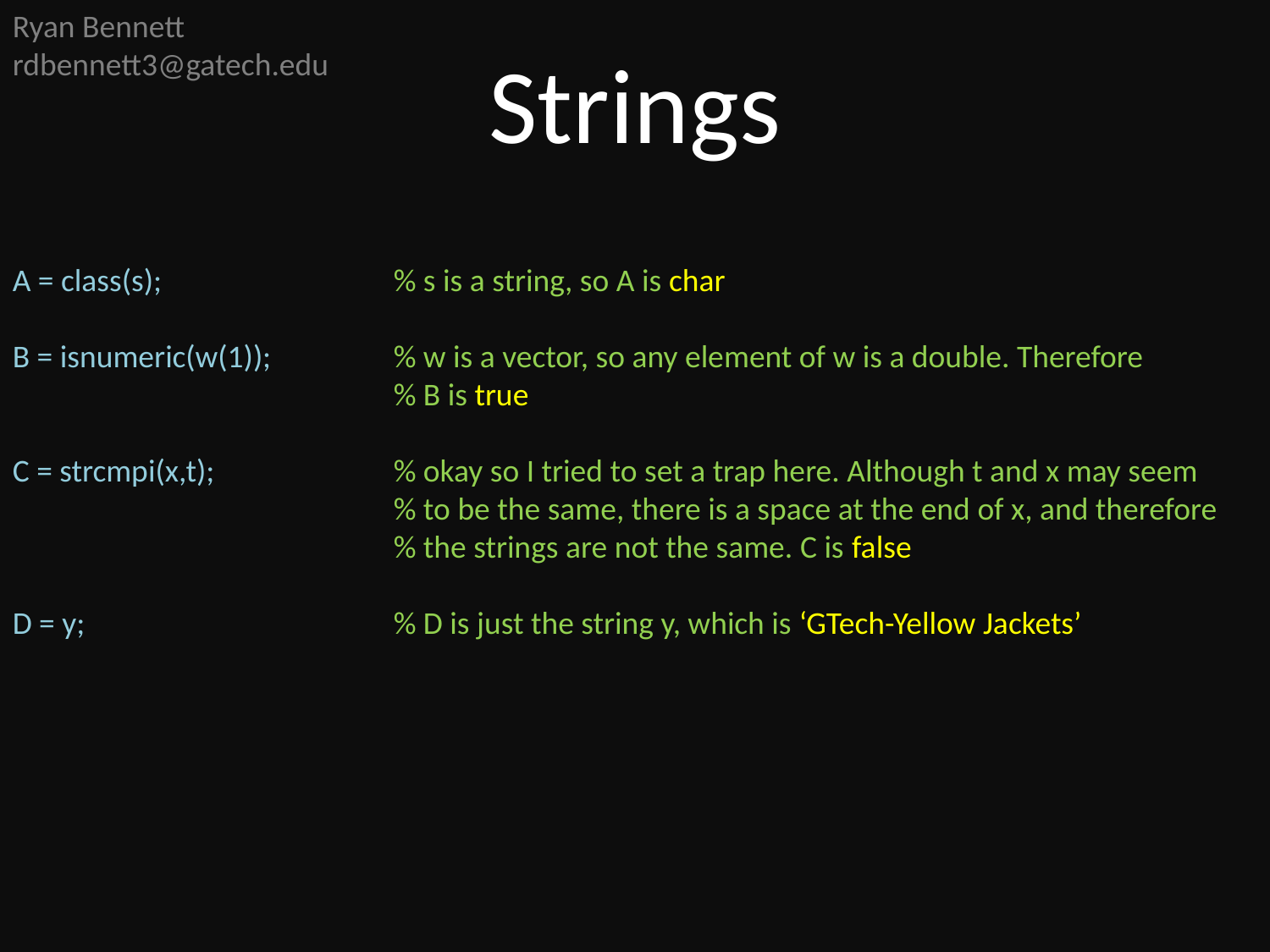

Ryan Bennett
rdbennett3@gatech.edu
Strings
A = class(s);		% s is a string, so A is char

B = isnumeric(w(1));	% w is a vector, so any element of w is a double. Therefore
			% B is true

C = strcmpi(x,t);		% okay so I tried to set a trap here. Although t and x may seem
			% to be the same, there is a space at the end of x, and therefore
			% the strings are not the same. C is false

D = y;			% D is just the string y, which is ‘GTech-Yellow Jackets’